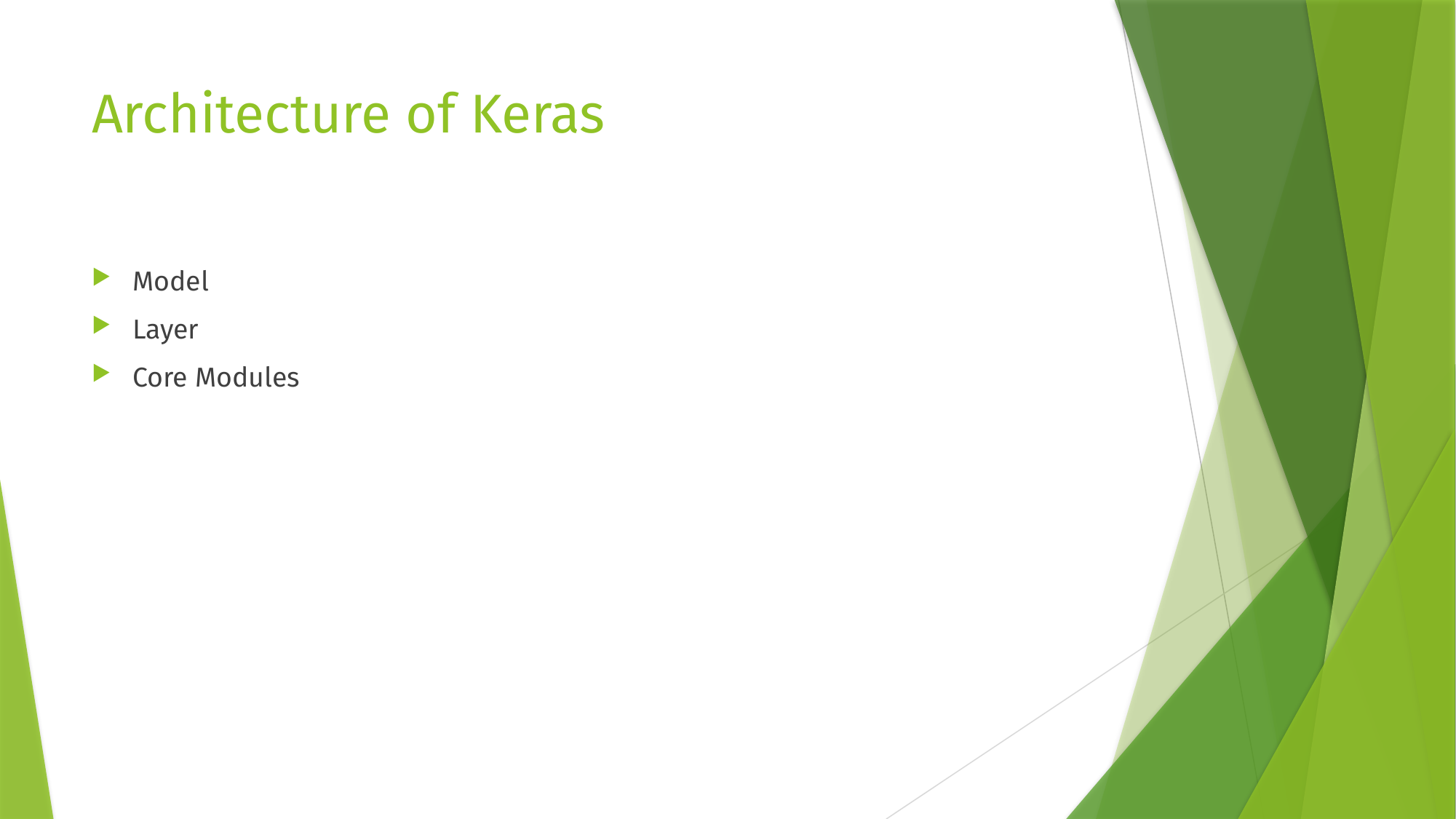

# Architecture of Keras
Model
Layer
Core Modules